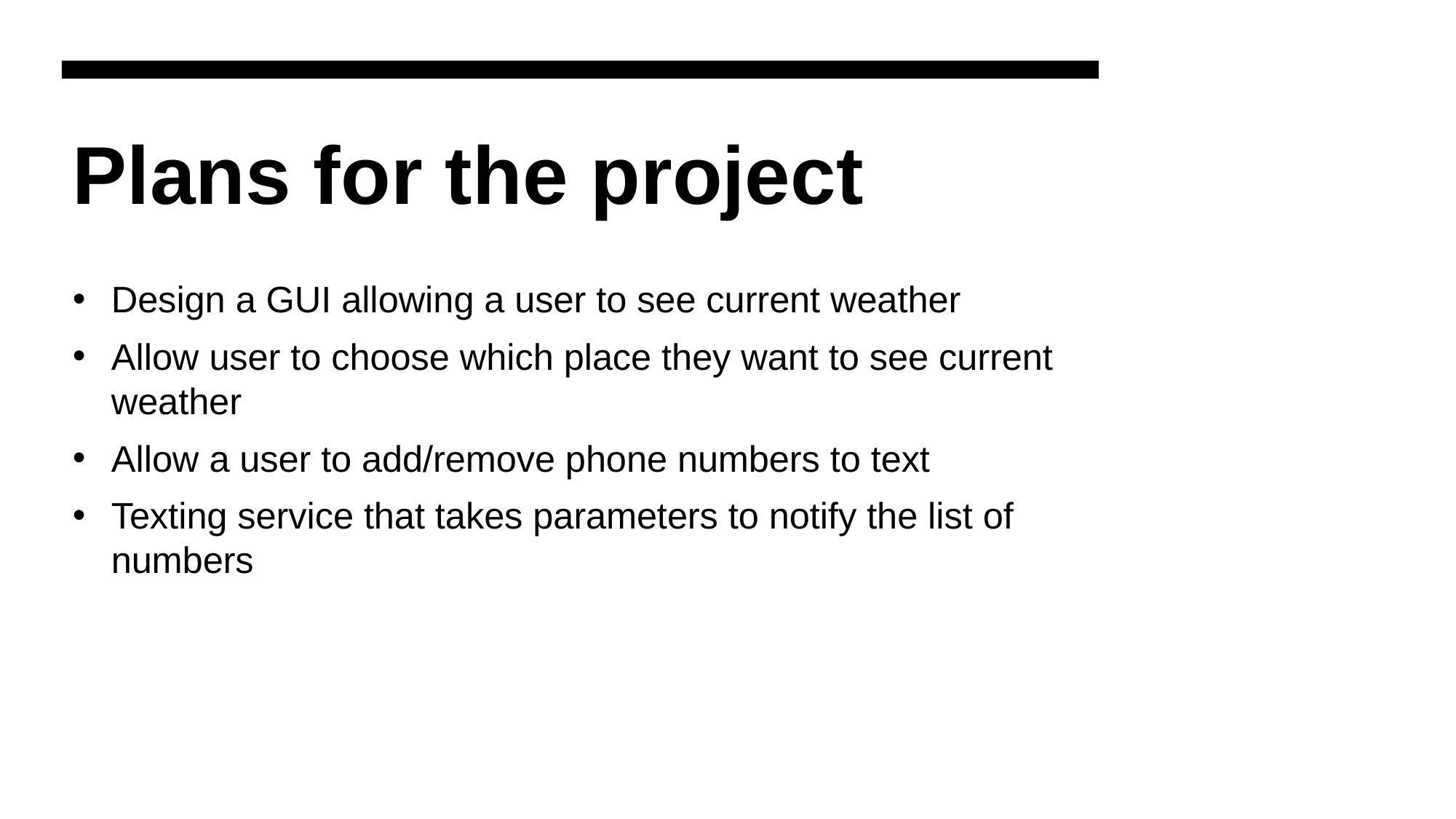

# Plans for the project
Design a GUI allowing a user to see current weather
Allow user to choose which place they want to see current weather
Allow a user to add/remove phone numbers to text
Texting service that takes parameters to notify the list of numbers